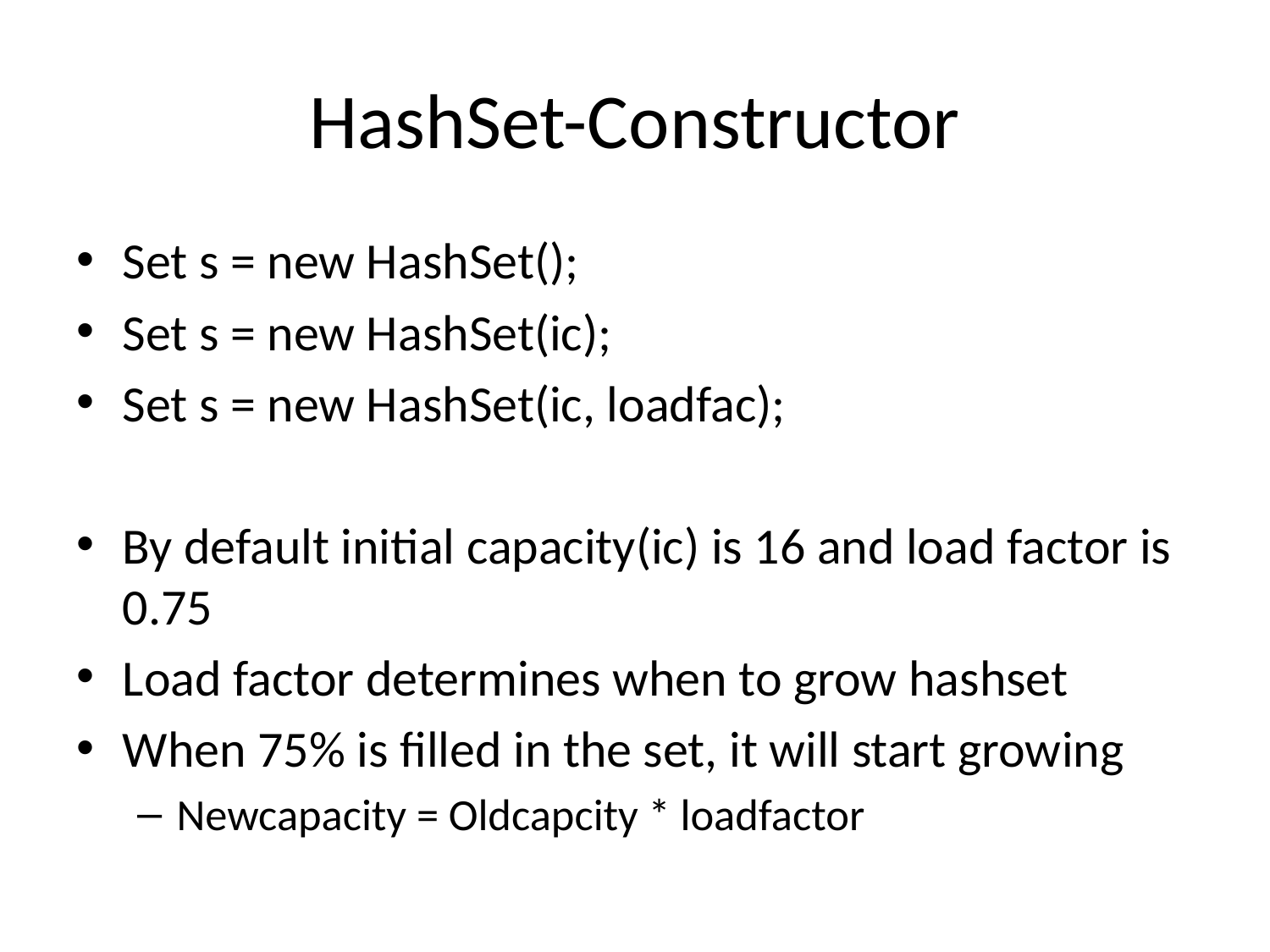

# HashSet-Constructor
Set s = new HashSet();
Set s = new HashSet(ic);
Set s = new HashSet(ic, loadfac);

By default initial capacity(ic) is 16 and load factor is 0.75
Load factor determines when to grow hashset
When 75% is filled in the set, it will start growing
Newcapacity = Oldcapcity * loadfactor